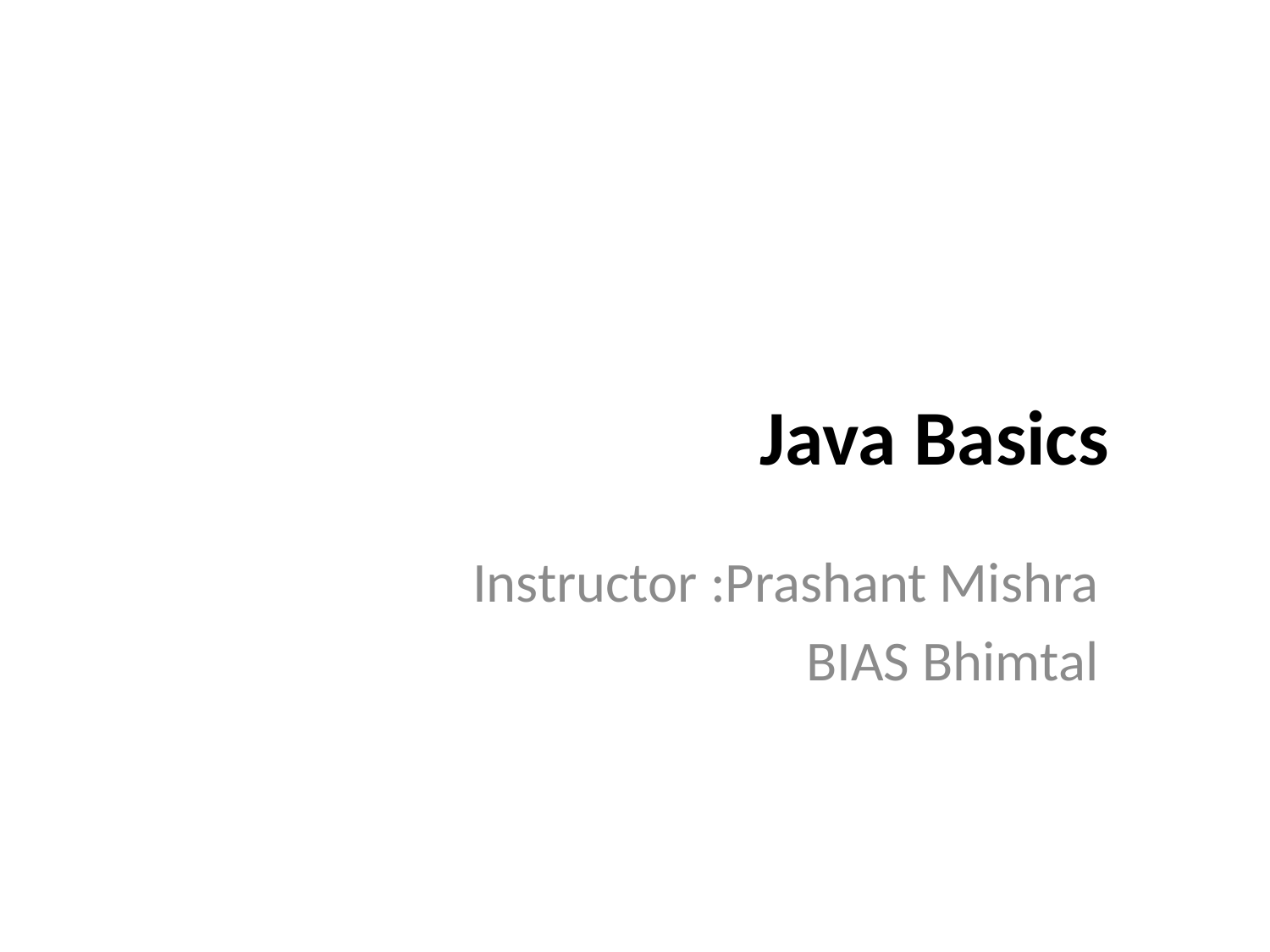

# Java Basics
Instructor :Prashant Mishra
BIAS Bhimtal